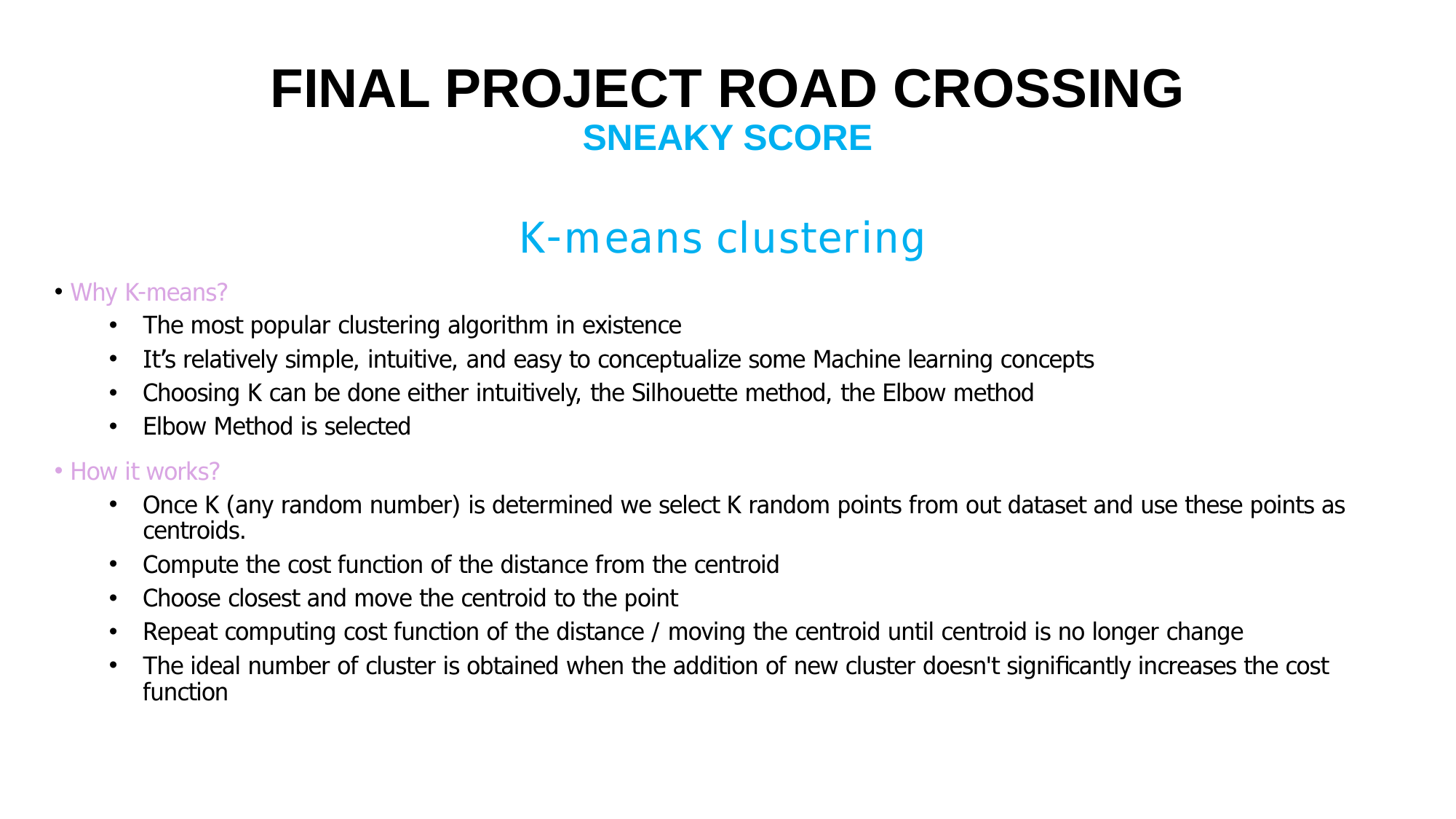

# FINAL PROJECT Road crossing SNEAKY score
K-means clustering
 Why K-means?
The most popular clustering algorithm in existence
It’s relatively simple, intuitive, and easy to conceptualize some Machine learning concepts
Choosing K can be done either intuitively, the Silhouette method, the Elbow method
Elbow Method is selected
 How it works?
Once K (any random number) is determined we select K random points from out dataset and use these points as centroids.
Compute the cost function of the distance from the centroid
Choose closest and move the centroid to the point
Repeat computing cost function of the distance / moving the centroid until centroid is no longer change
The ideal number of cluster is obtained when the addition of new cluster doesn't significantly increases the cost function